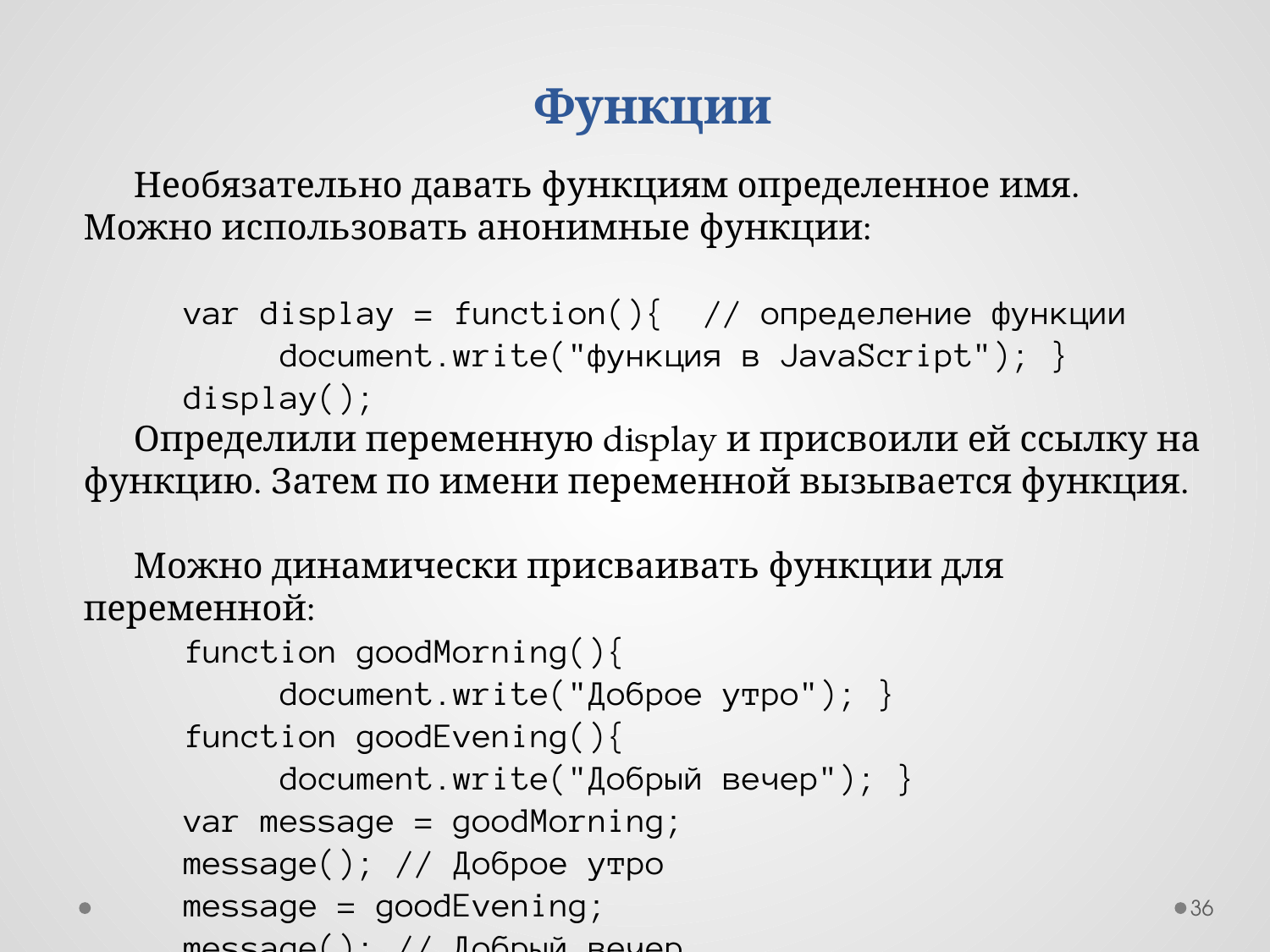

Функции
Необязательно давать функциям определенное имя. Можно использовать анонимные функции:

var display = function(){  // определение функции
     document.write("функция в JavaScript"); }
display();
Определили переменную display и присвоили ей ссылку на функцию. Затем по имени переменной вызывается функция.

Можно динамически присваивать функции для переменной:
function goodMorning(){
     document.write("Доброе утро"); }
function goodEvening(){
     document.write("Добрый вечер"); }
var message = goodMorning;
message(); // Доброе утро
message = goodEvening;
message(); // Добрый вечер

36